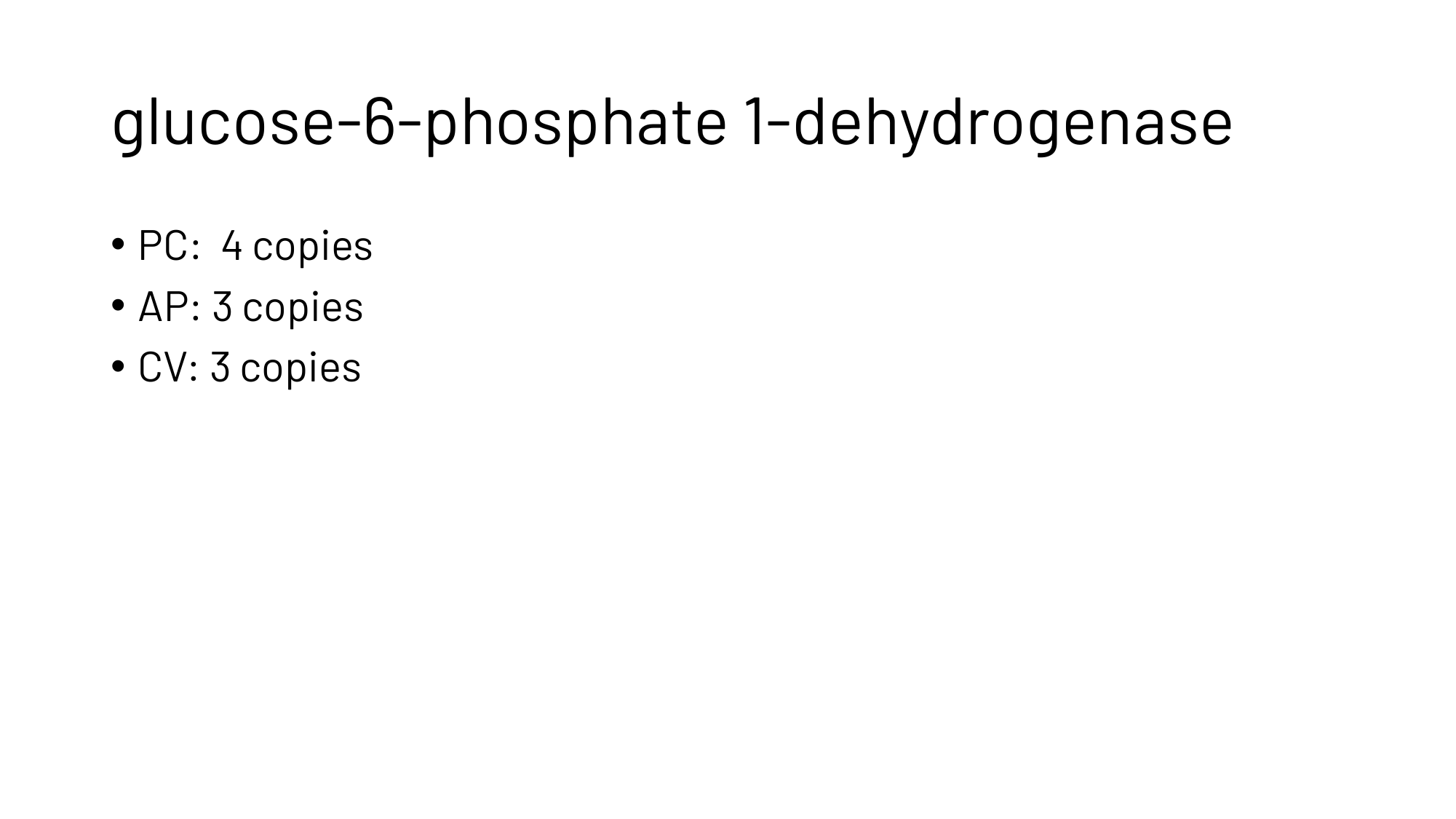

# glucose-6-phosphate 1-dehydrogenase
PC:  4 copies
AP: 3 copies
CV: 3 copies